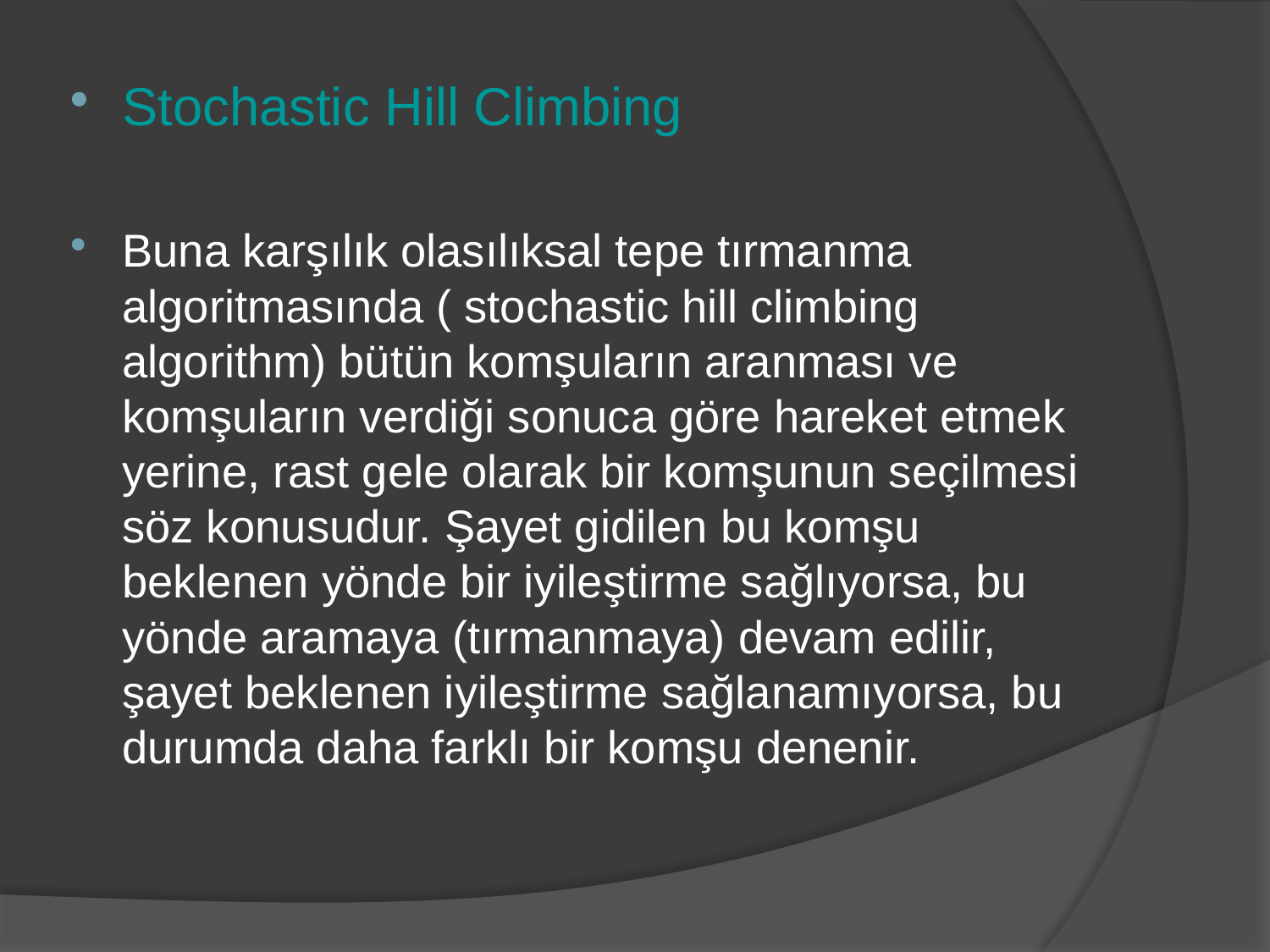

Stochastic Hill Climbing

Buna karşılık olasılıksal tepe tırmanma algoritmasında ( stochastic hill climbing algorithm) bütün komşuların aranması ve komşuların verdiği sonuca göre hareket etmek yerine, rast gele olarak bir komşunun seçilmesi söz konusudur. Şayet gidilen bu komşu beklenen yönde bir iyileştirme sağlıyorsa, bu yönde aramaya (tırmanmaya) devam edilir, şayet beklenen iyileştirme sağlanamıyorsa, bu durumda daha farklı bir komşu denenir.